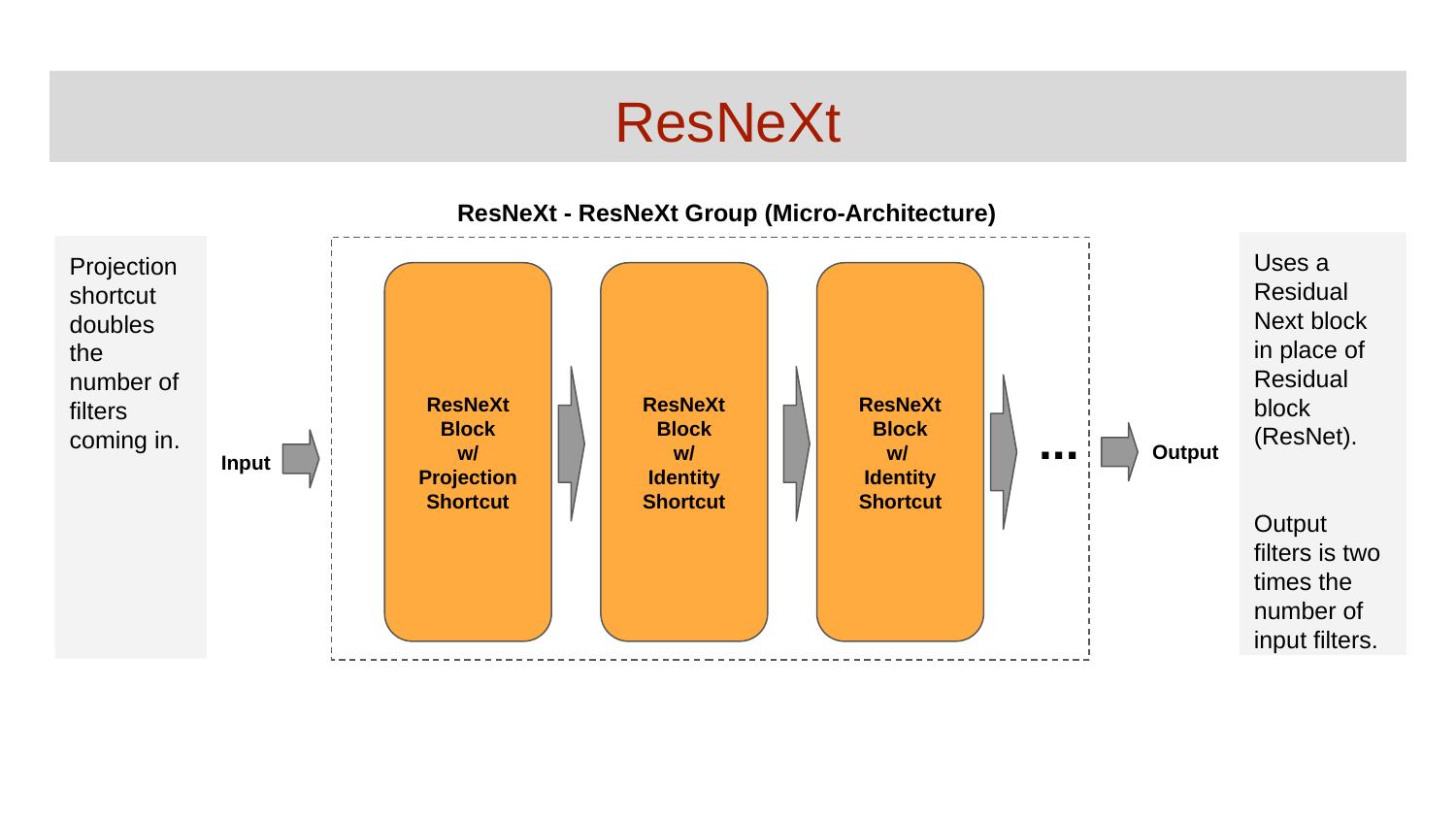

# ResNeXt
ResNeXt - ResNeXt Group (Micro-Architecture)
Uses a Residual Next block in place of Residual block (ResNet).

Output filters is two times the number of input filters.
Projection shortcut doubles the number of filters coming in.

ResNeXt
Block
w/
Projection
Shortcut
ResNeXt
Block
w/
Identity
Shortcut
ResNeXt
Block
w/
Identity
Shortcut
...
Output

Input